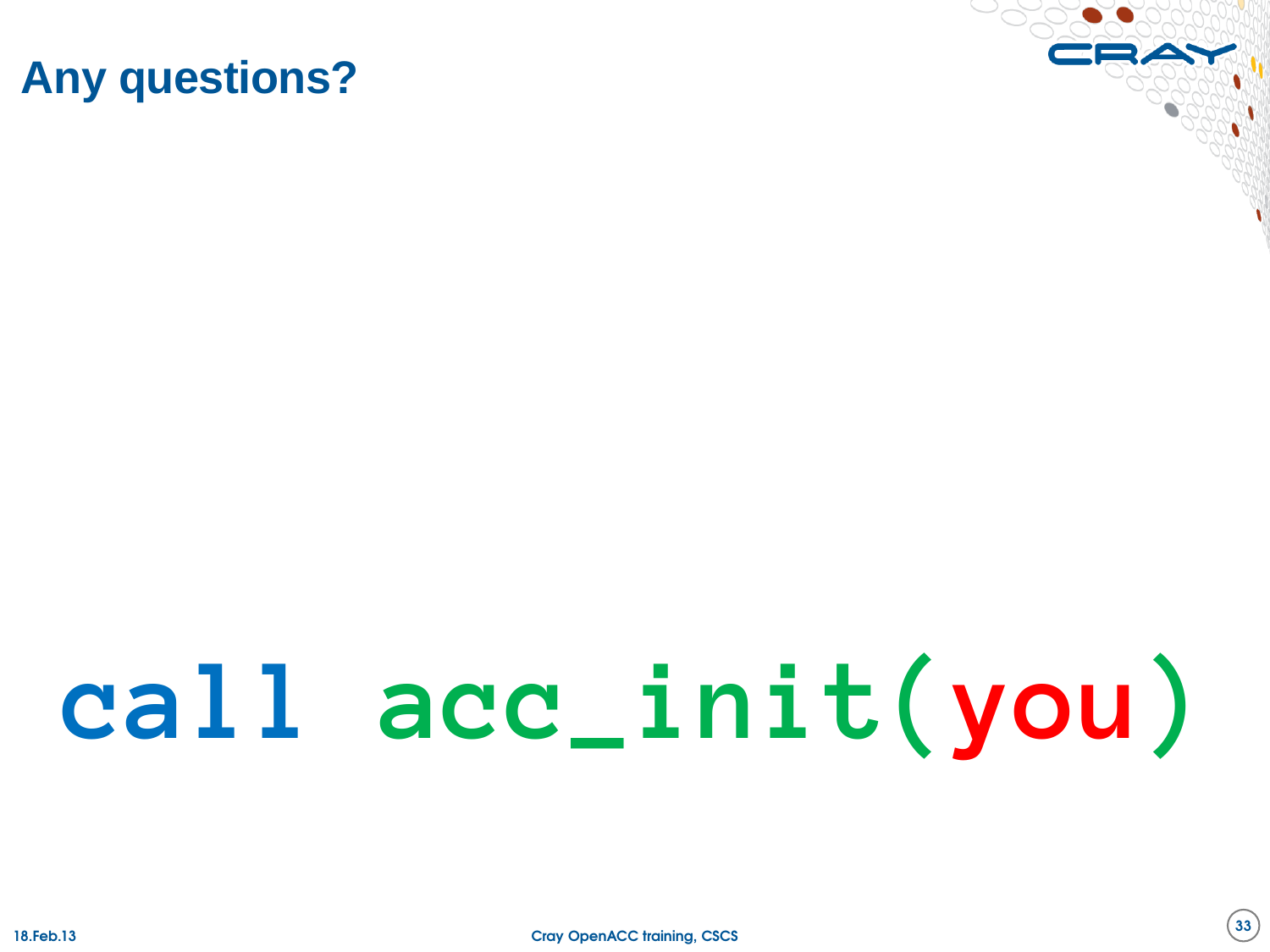

# Any questions?
call acc_init(you)
33
18.Feb.13
Cray OpenACC training, CSCS